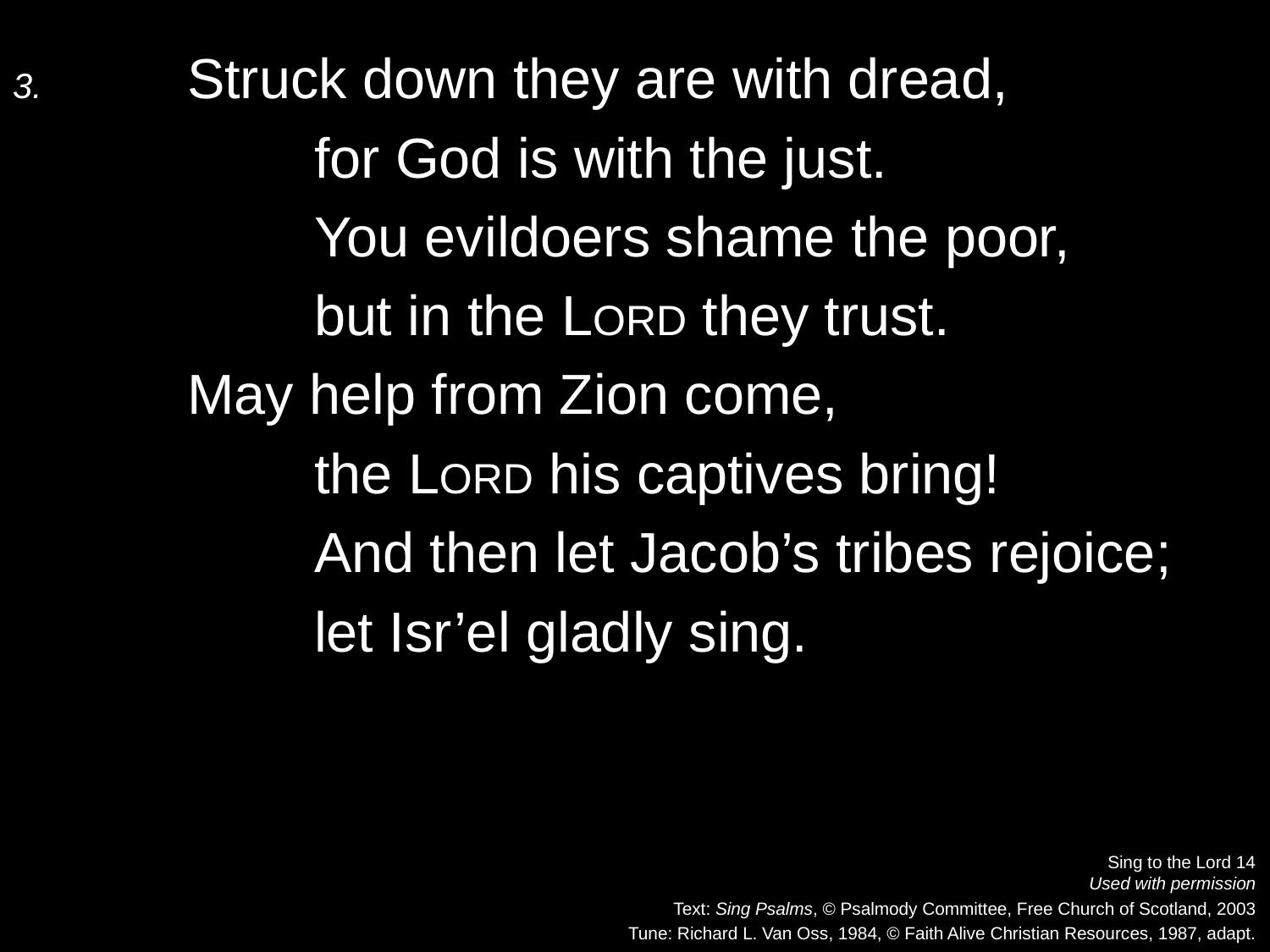

3.	Struck down they are with dread,
		for God is with the just.
		You evildoers shame the poor,
		but in the Lord they trust.
	May help from Zion come,
		the Lord his captives bring!
		And then let Jacob’s tribes rejoice;
		let Isr’el gladly sing.
Sing to the Lord 14
Used with permission
Text: Sing Psalms, © Psalmody Committee, Free Church of Scotland, 2003
Tune: Richard L. Van Oss, 1984, © Faith Alive Christian Resources, 1987, adapt.